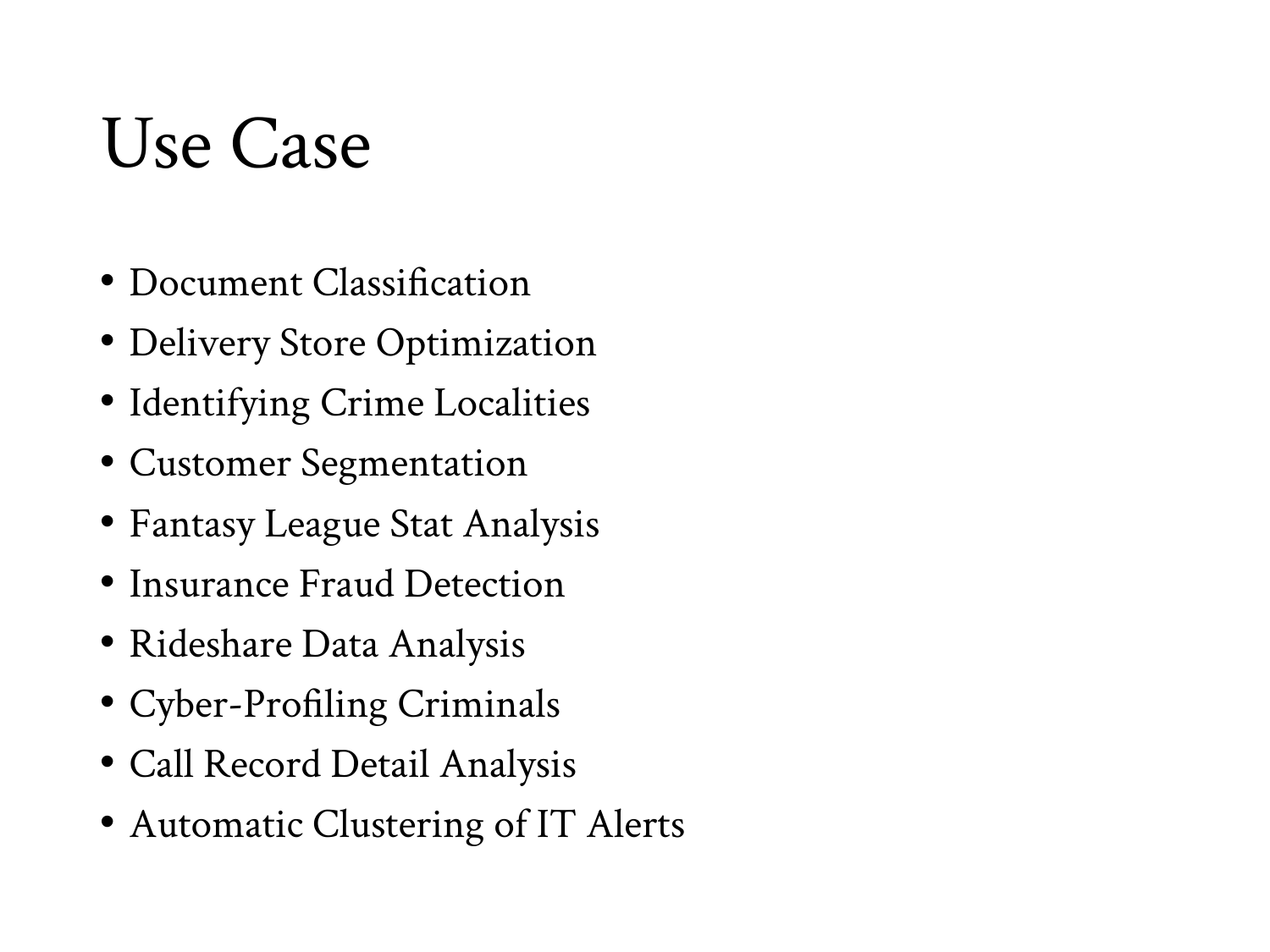

# Use Case
Document Classification
Delivery Store Optimization
Identifying Crime Localities
Customer Segmentation
Fantasy League Stat Analysis
Insurance Fraud Detection
Rideshare Data Analysis
Cyber-Profiling Criminals
Call Record Detail Analysis
Automatic Clustering of IT Alerts